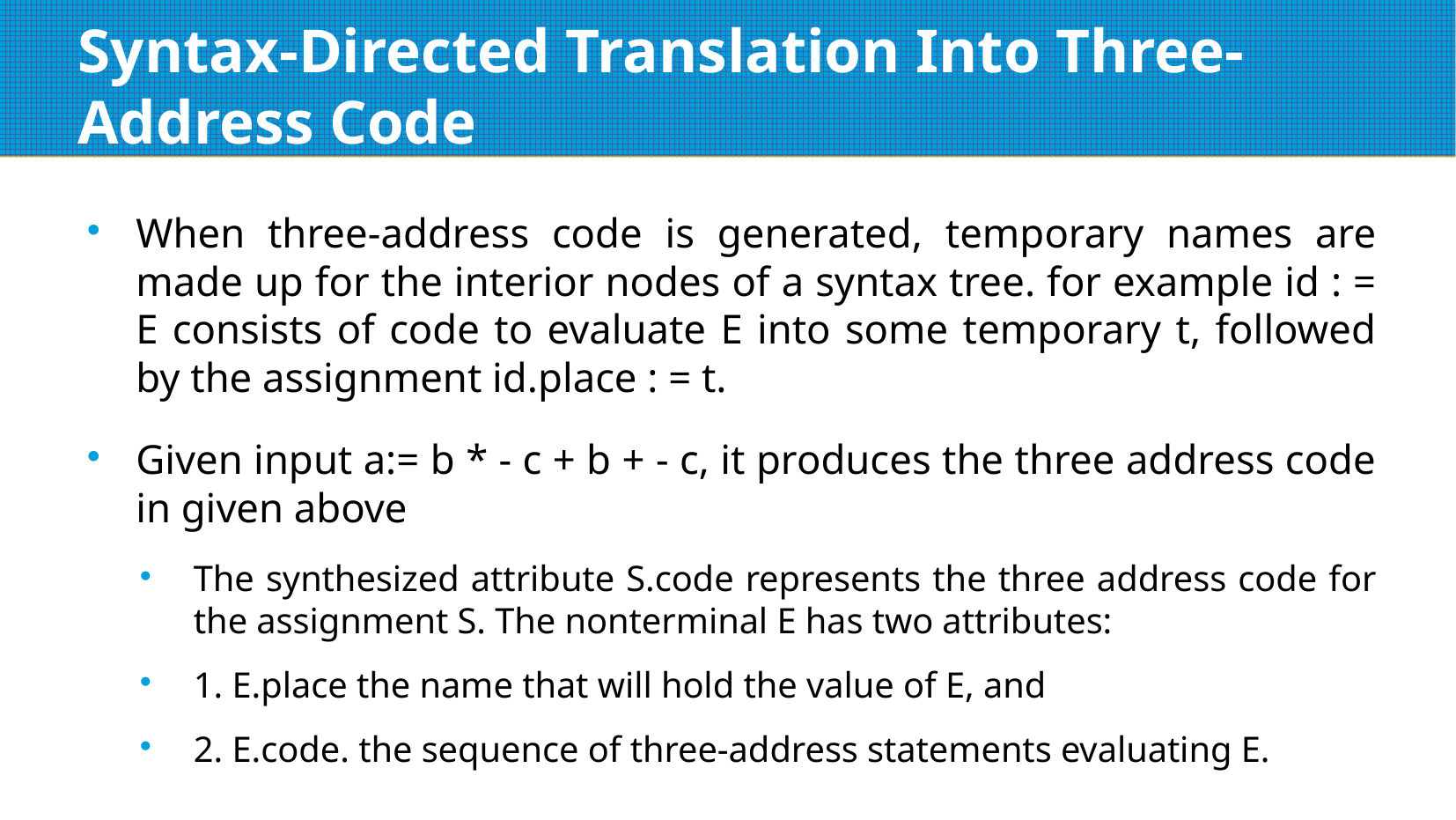

# Syntax-Directed Translation Into Three-Address Code
When three-address code is generated, temporary names are made up for the interior nodes of a syntax tree. for example id : = E consists of code to evaluate E into some temporary t, followed by the assignment id.place : = t.
Given input a:= b * - c + b + - c, it produces the three address code in given above
The synthesized attribute S.code represents the three address code for the assignment S. The nonterminal E has two attributes:
1. E.place the name that will hold the value of E, and
2. E.code. the sequence of three-address statements evaluating E.